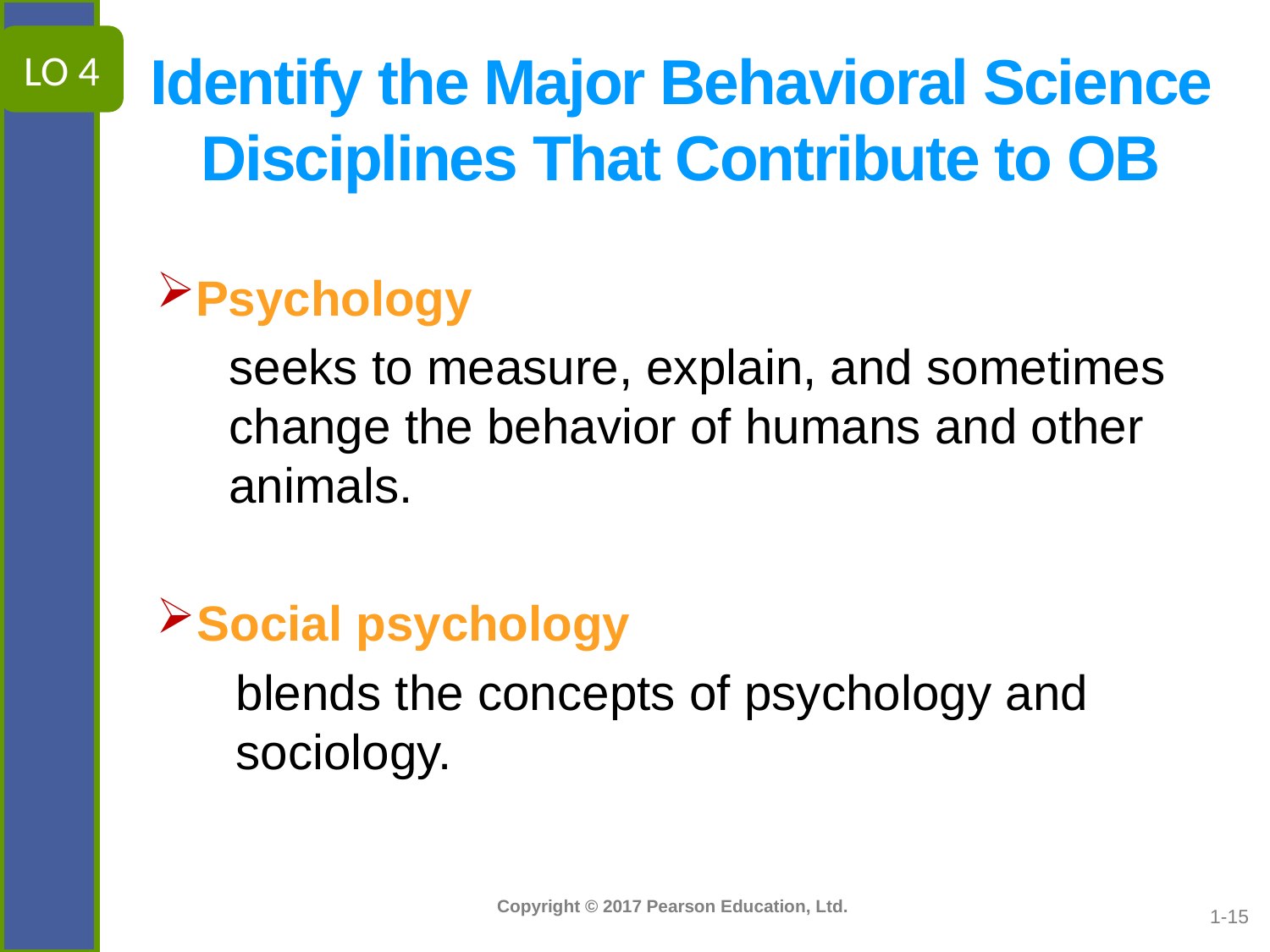

LO 4
# Identify the Major Behavioral Science Disciplines That Contribute to OB
Psychology
seeks to measure, explain, and sometimes change the behavior of humans and other animals.

Social psychology
blends the concepts of psychology and sociology.
1-15